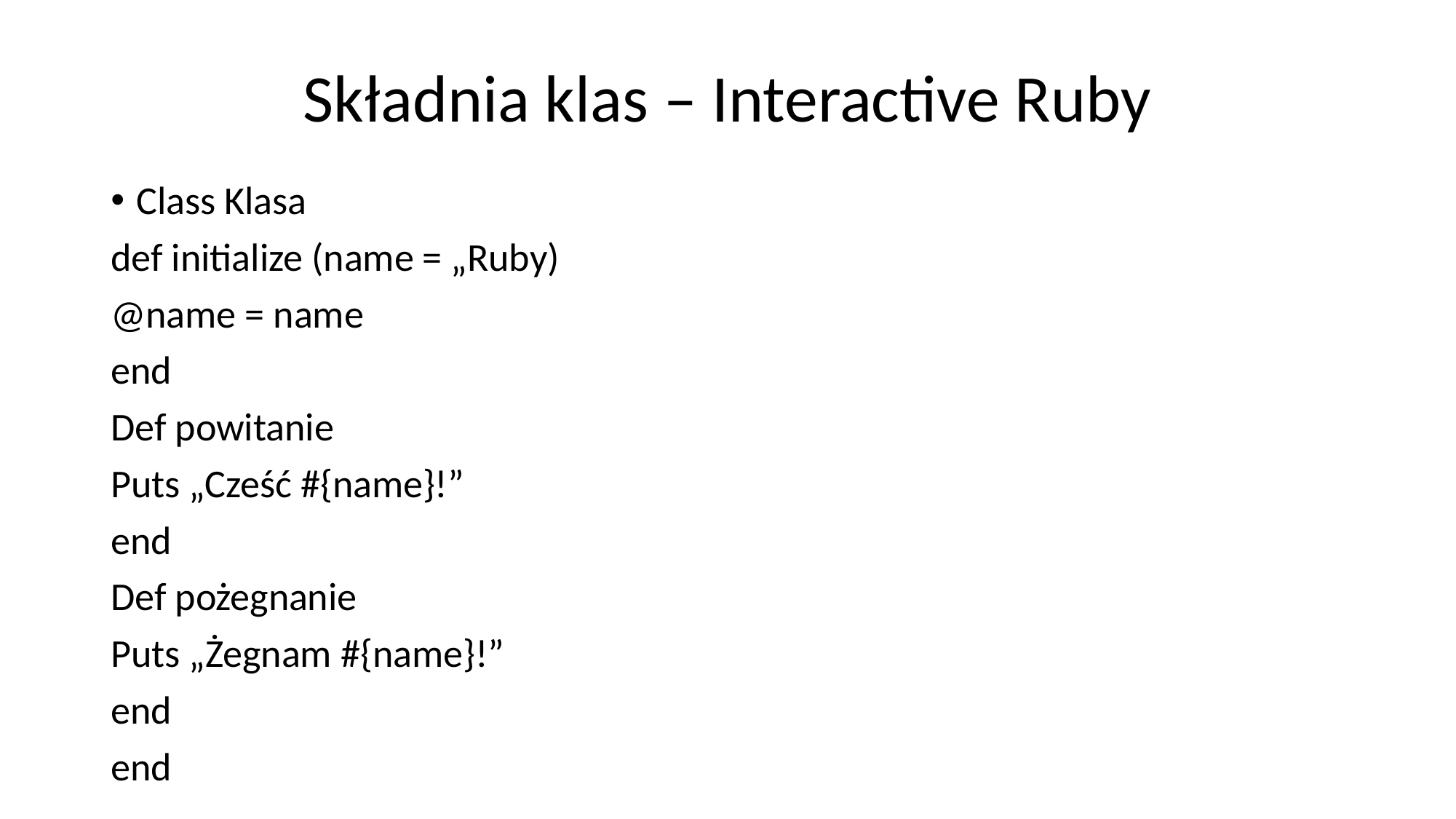

# Składnia klas – Interactive Ruby
Class Klasa
def initialize (name = „Ruby)
@name = name
end
Def powitanie
Puts „Cześć #{name}!”
end
Def pożegnanie
Puts „Żegnam #{name}!”
end
end